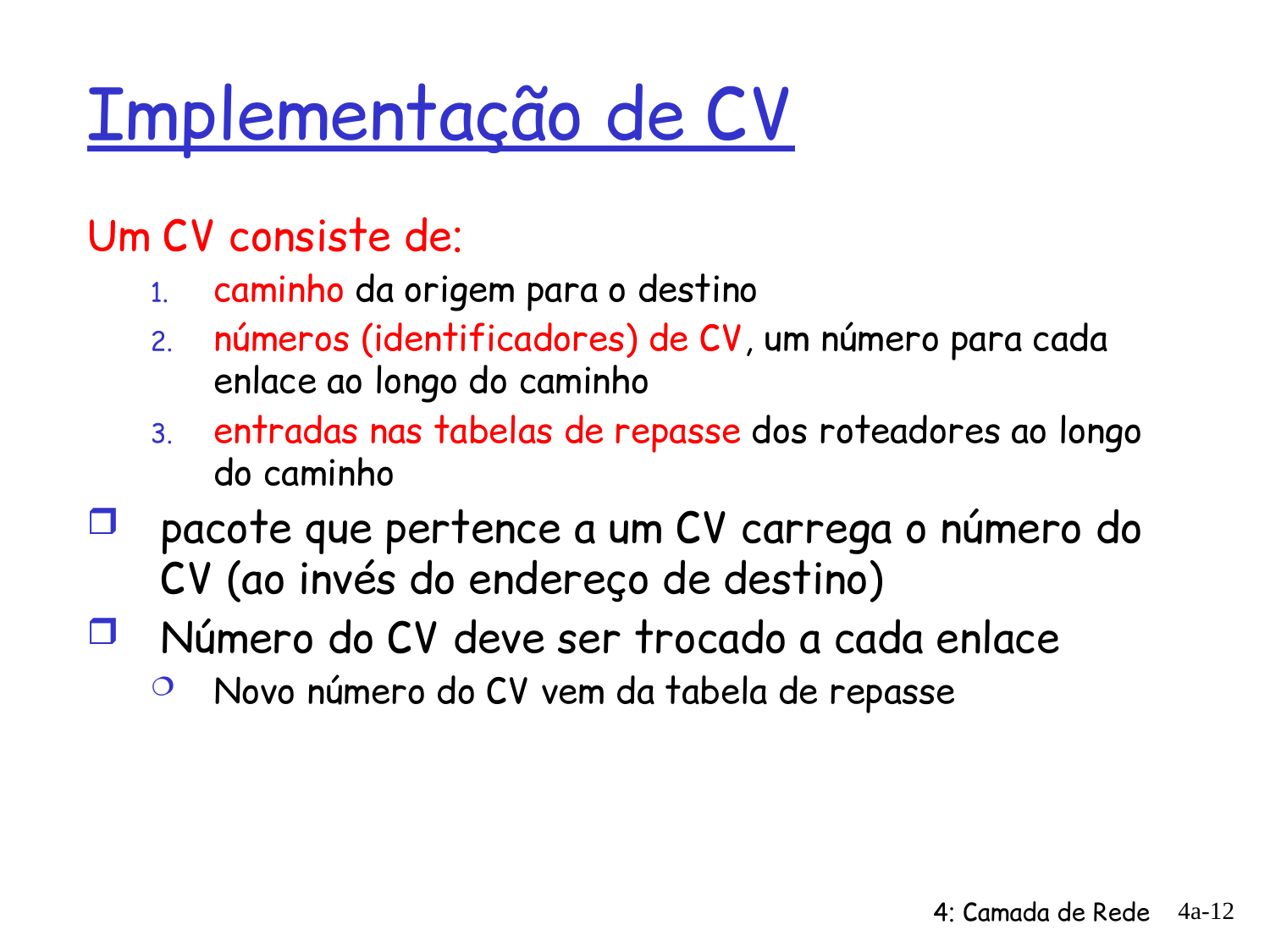

# Implementação de CV
Um CV consiste de:
caminho da origem para o destino
números (identificadores) de CV, um número para cada enlace ao longo do caminho
entradas nas tabelas de repasse dos roteadores ao longo do caminho
pacote que pertence a um CV carrega o número do CV (ao invés do endereço de destino)
Número do CV deve ser trocado a cada enlace
Novo número do CV vem da tabela de repasse
4a-12
4: Camada de Rede